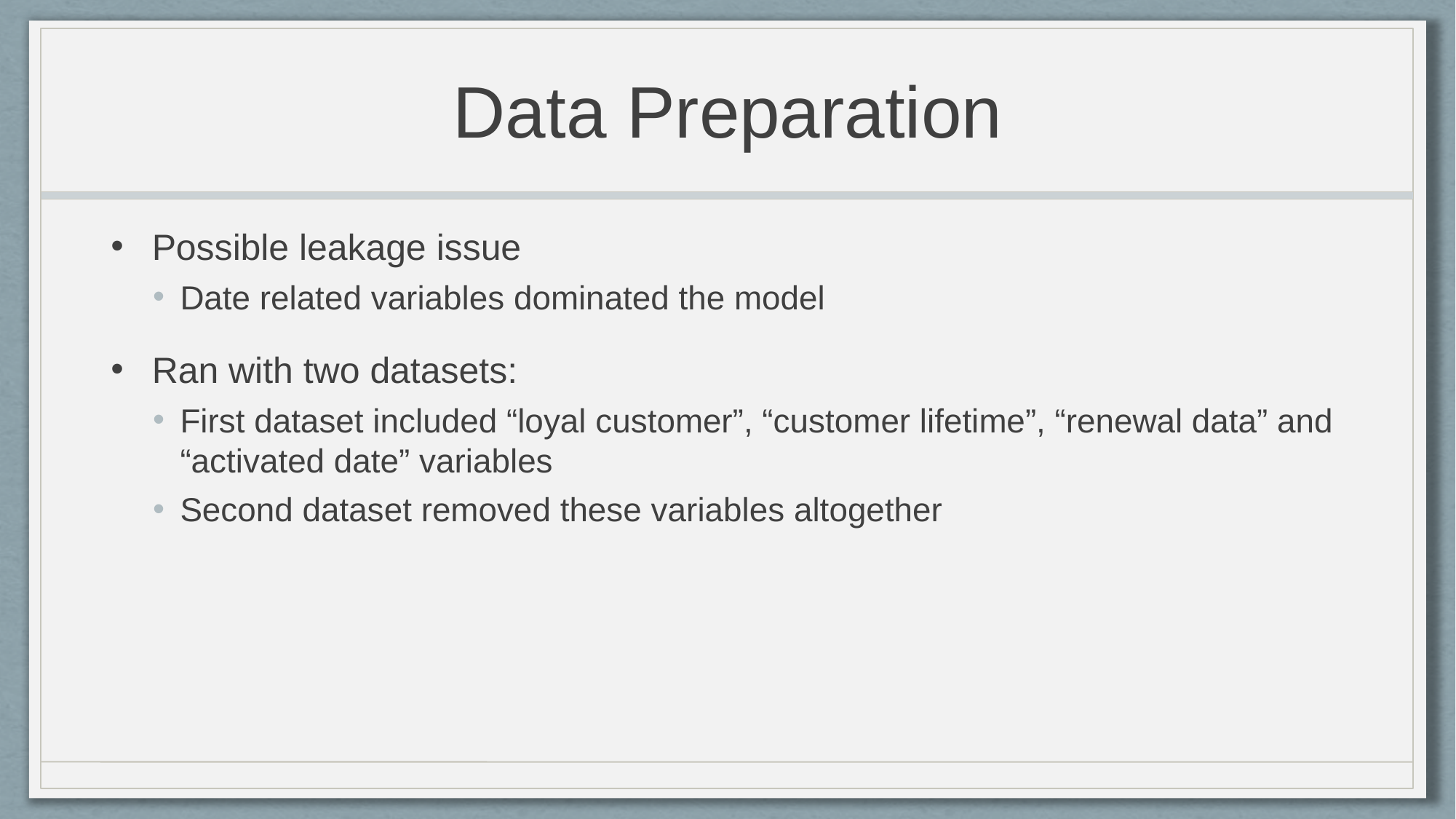

# Data Preparation
Possible leakage issue
Date related variables dominated the model
Ran with two datasets:
First dataset included “loyal customer”, “customer lifetime”, “renewal data” and “activated date” variables
Second dataset removed these variables altogether